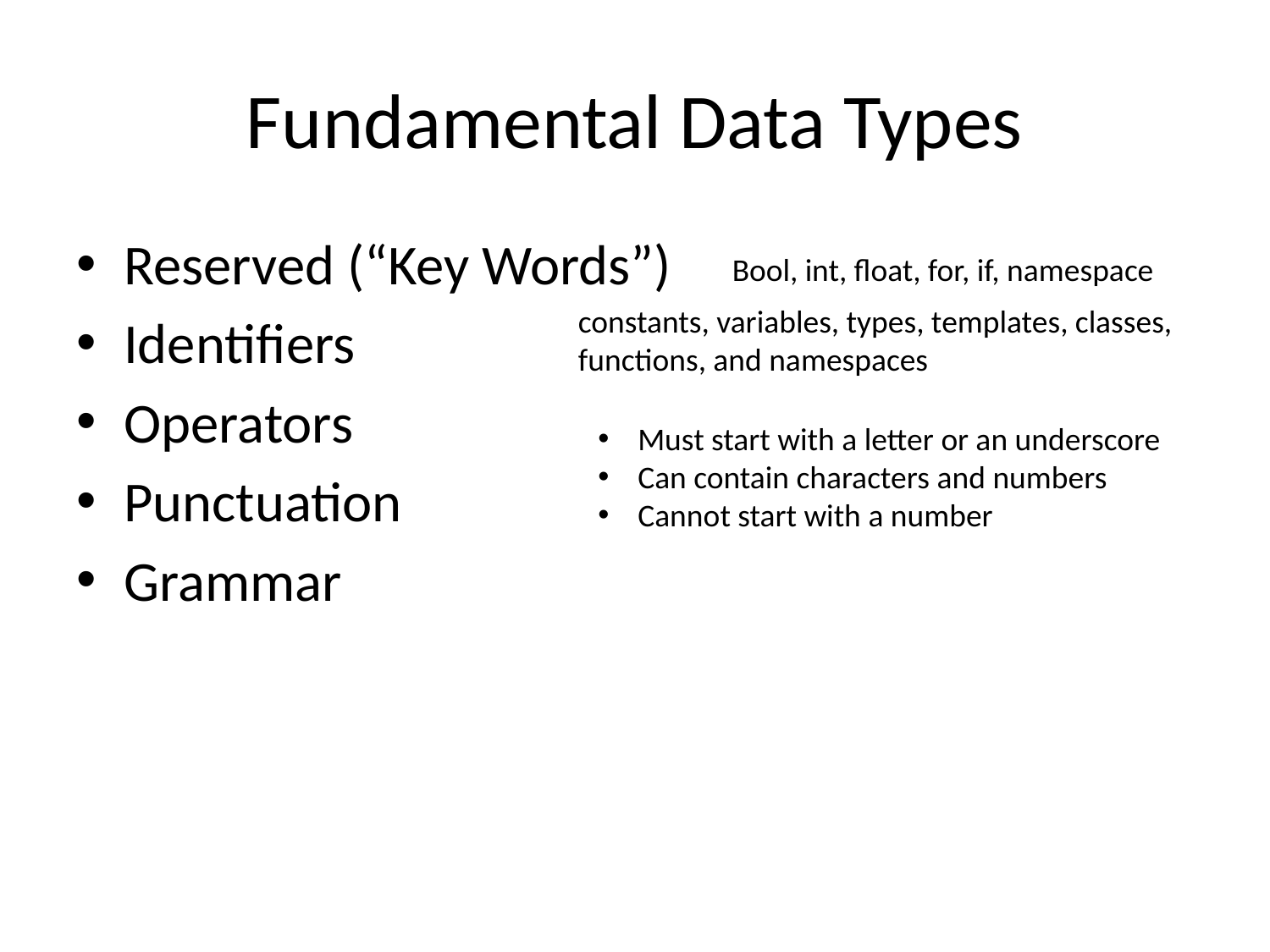

# Fundamental Data Types
Reserved (“Key Words”)
Identifiers
Operators
Punctuation
Grammar
Bool, int, float, for, if, namespace
constants, variables, types, templates, classes,
functions, and namespaces
Must start with a letter or an underscore
Can contain characters and numbers
Cannot start with a number